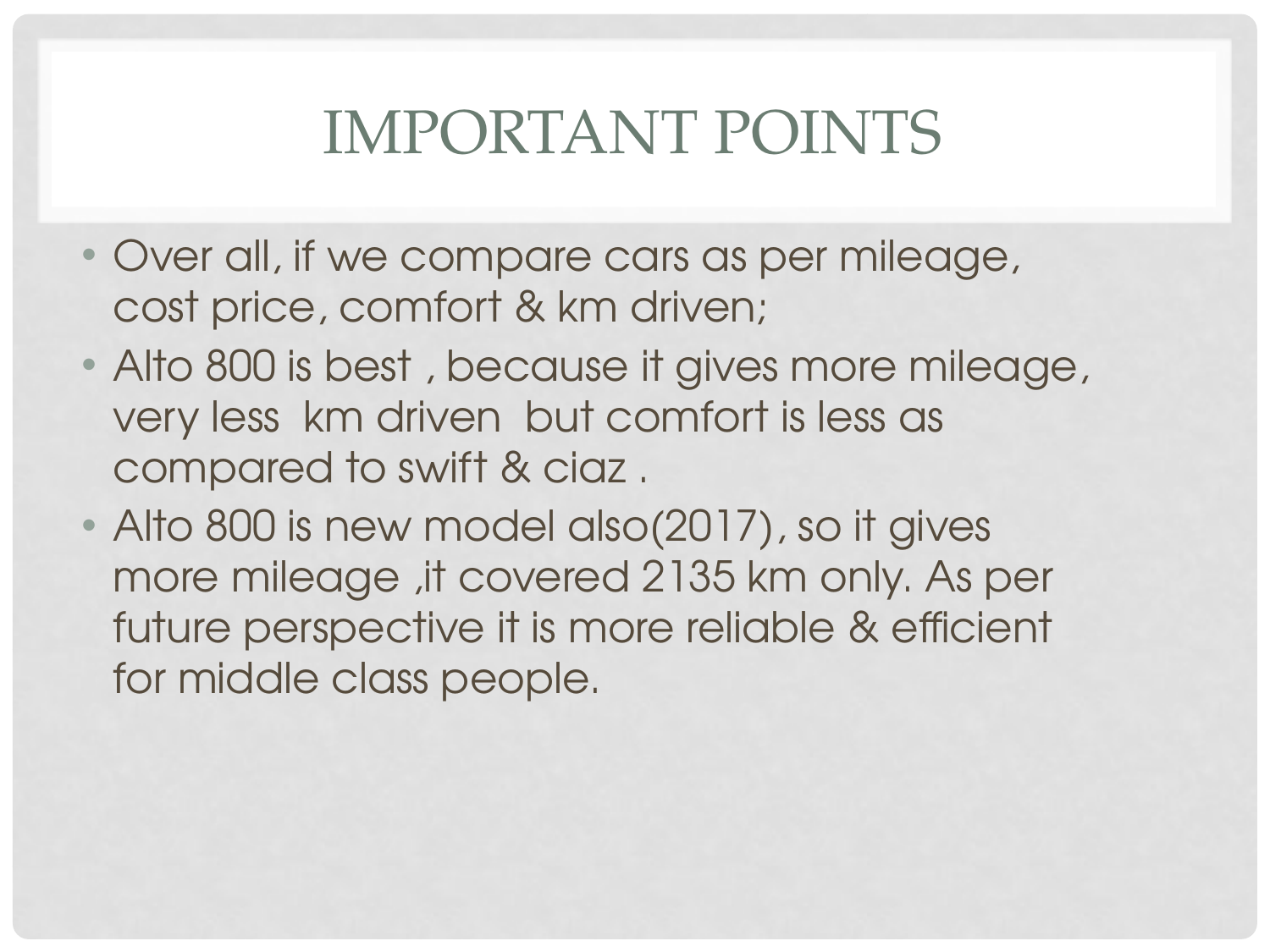

# IMPORTANT POINTS
Over all, if we compare cars as per mileage, cost price, comfort & km driven;
Alto 800 is best , because it gives more mileage, very less  km driven  but comfort is less as compared to swift & ciaz .
Alto 800 is new model also(2017), so it gives more mileage ,it covered 2135 km only. As per future perspective it is more reliable & efficient for middle class people.